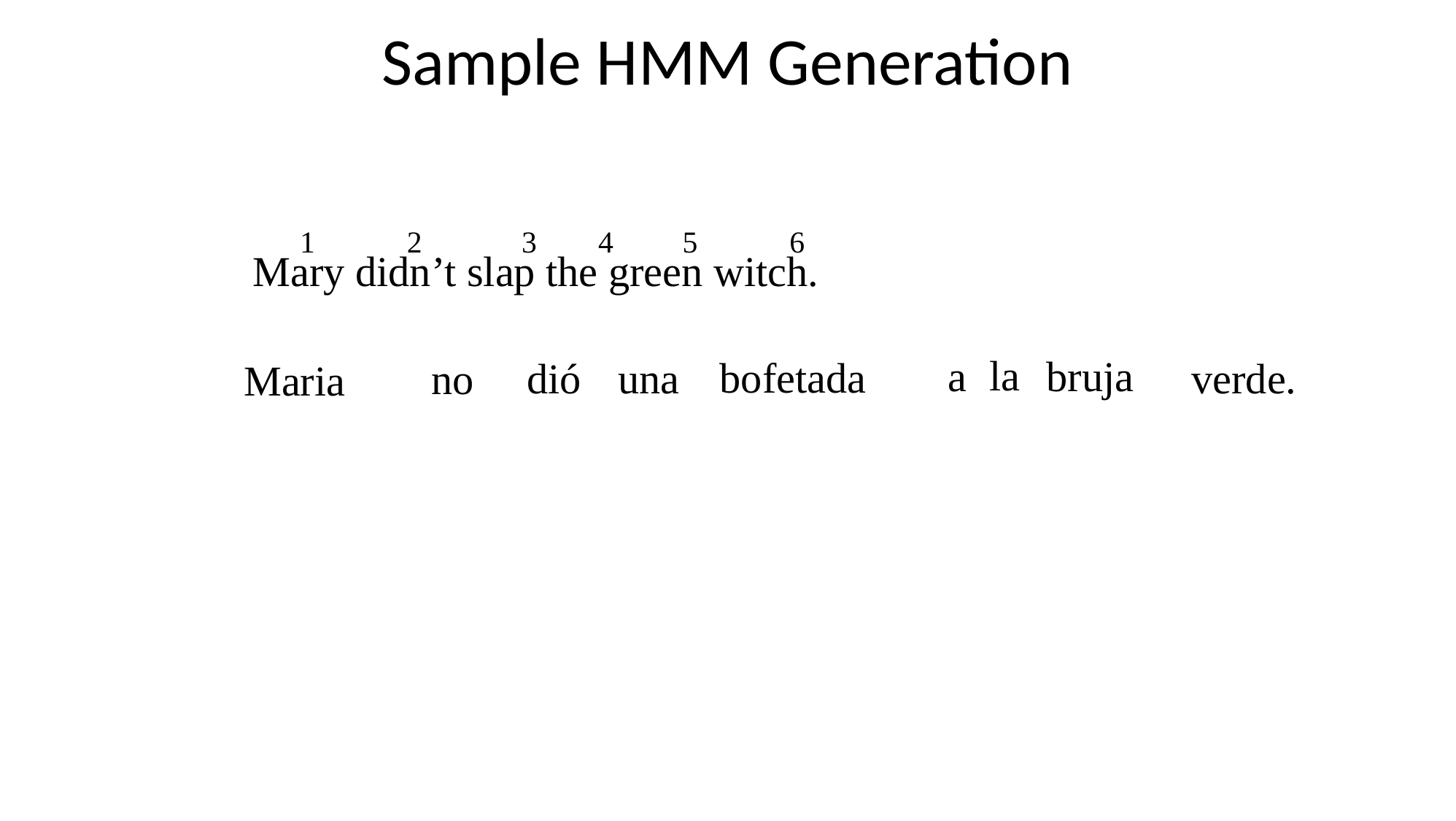

Sample HMM Generation
      1            2             3        4         5            6
  Mary didn’t slap the green witch.
la
a
bruja
bofetada
una
verde.
dió
no
Maria